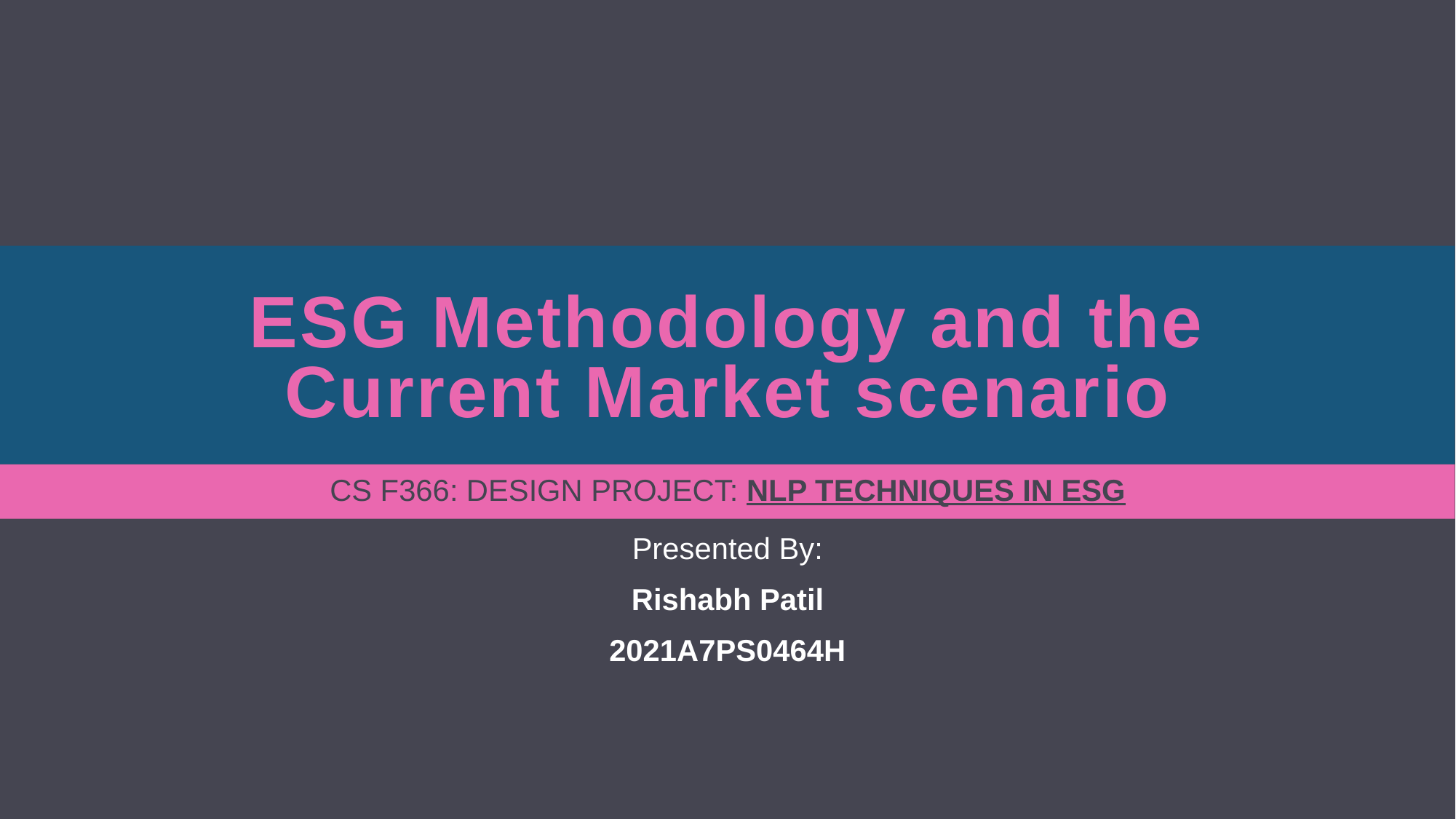

# ESG Methodology and the Current Market scenario
CS F366: DESIGN PROJECT: NLP TECHNIQUES IN ESG
Presented By:
Rishabh Patil
2021A7PS0464H